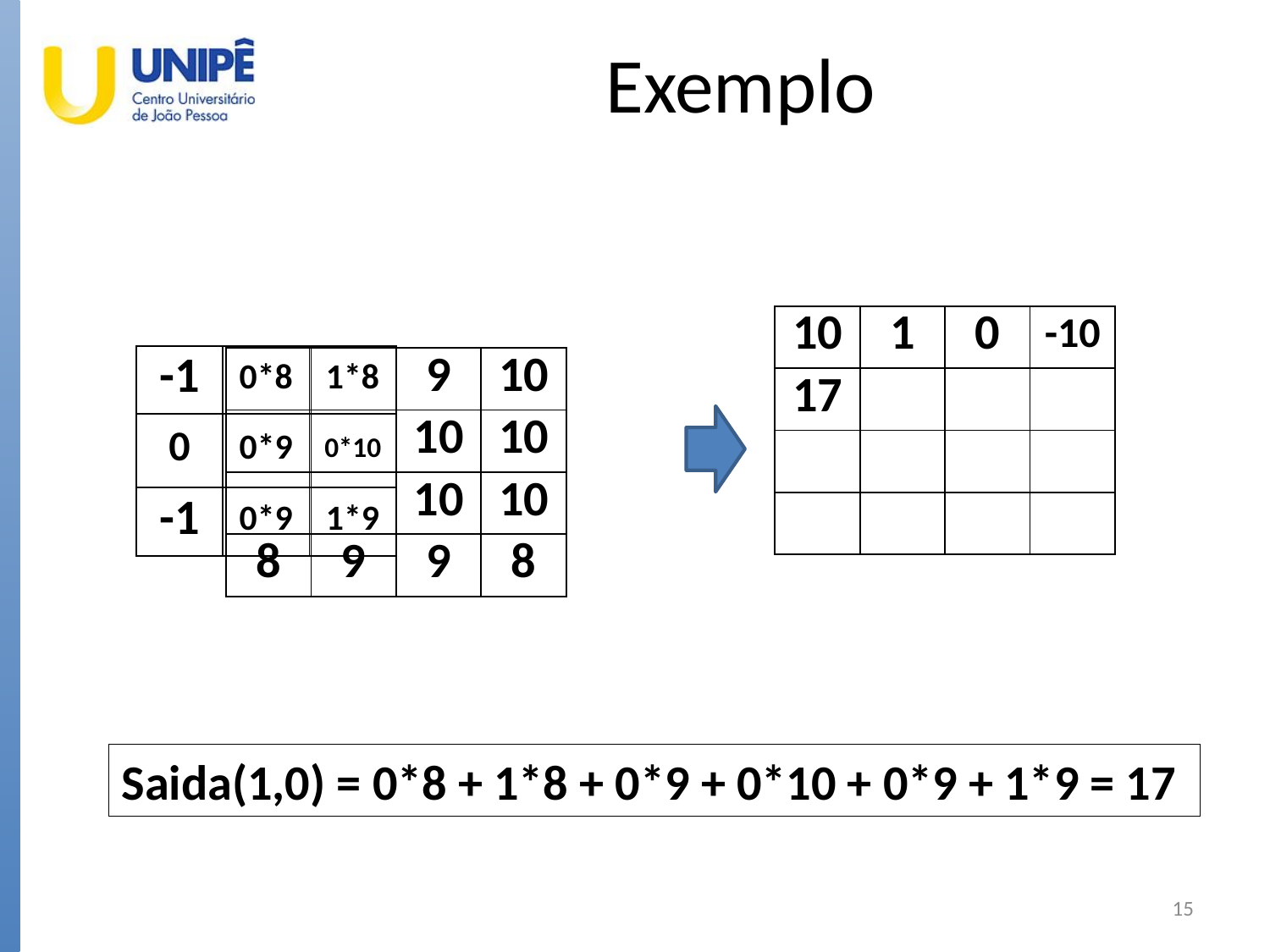

# Exemplo
| 10 | 1 | 0 | -10 |
| --- | --- | --- | --- |
| 17 |  |  |  |
|  |  |  |  |
|  |  |  |  |
| -1 | 0\*8 | 1\*8 |
| --- | --- | --- |
| 0 | 0\*9 | 0\*10 |
| -1 | 0\*9 | 1\*9 |
|  |  | 9 | 10 |
| --- | --- | --- | --- |
|  |  | 10 | 10 |
|  |  | 10 | 10 |
| 8 | 9 | 9 | 8 |

Saida(1,0) = 0*8 + 1*8 + 0*9 + 0*10 + 0*9 + 1*9 = 17
15